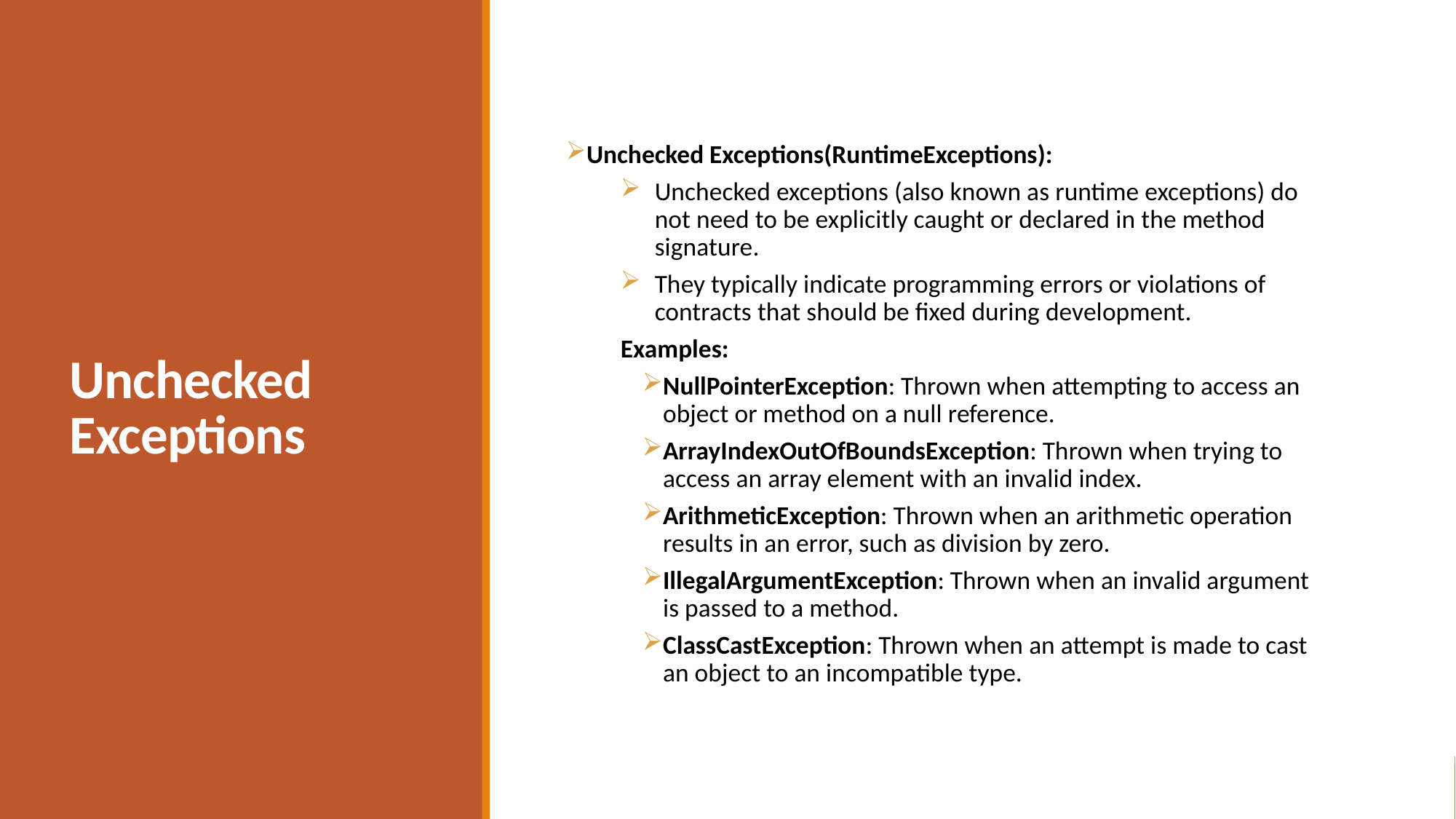

# Unchecked Exceptions

Unchecked Exceptions(RuntimeExceptions):
Unchecked exceptions (also known as runtime exceptions) do not need to be explicitly caught or declared in the method signature.
They typically indicate programming errors or violations of contracts that should be fixed during development.
Examples:
NullPointerException: Thrown when attempting to access an object or method on a null reference.
ArrayIndexOutOfBoundsException: Thrown when trying to access an array element with an invalid index.
ArithmeticException: Thrown when an arithmetic operation results in an error, such as division by zero.
IllegalArgumentException: Thrown when an invalid argument is passed to a method.
ClassCastException: Thrown when an attempt is made to cast an object to an incompatible type.